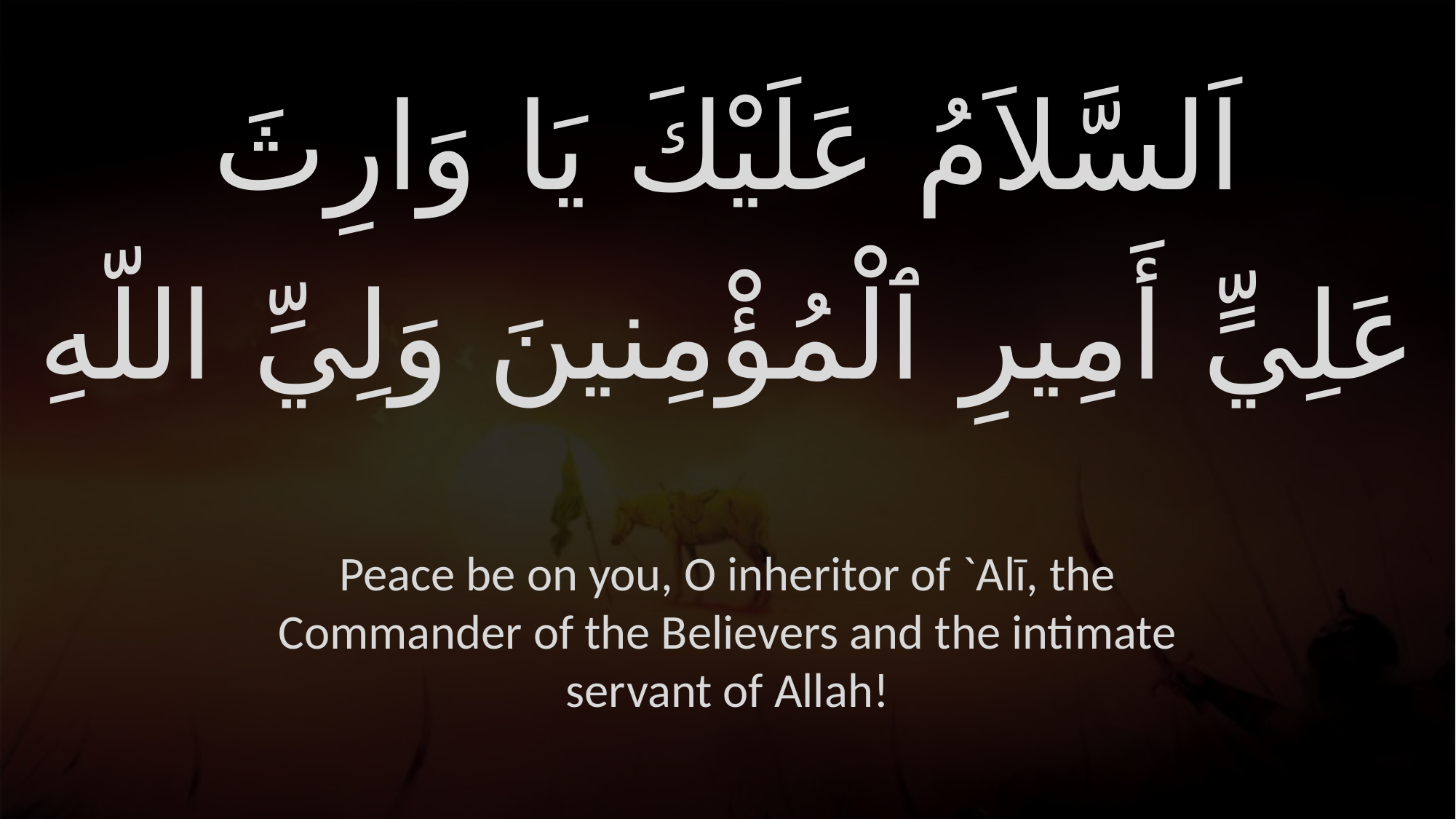

# اَلسَّلاَمُ عَلَيْكَ يَا وَارِثَ عَلِيٍّ أَمِيرِ ٱلْمُؤْمِنينَ وَلِيِّ اللّهِ
Peace be on you, O inheritor of `Alī, the Commander of the Believers and the intimate servant of Allah!